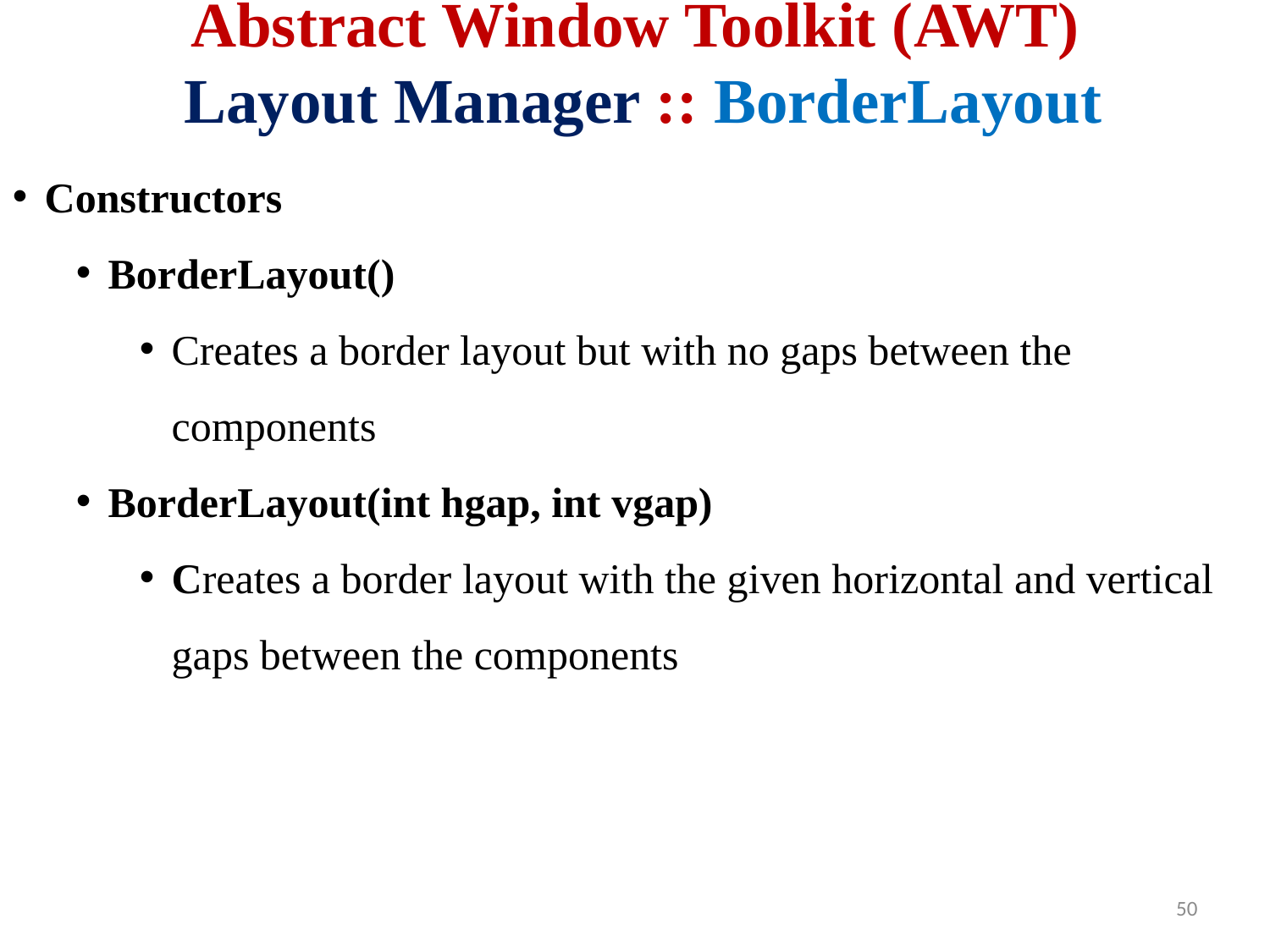

# Abstract Window Toolkit (AWT) Layout Manager :: BorderLayout
Constructors
BorderLayout()
Creates a border layout but with no gaps between the components
BorderLayout(int hgap, int vgap)
Creates a border layout with the given horizontal and vertical gaps between the components
 50